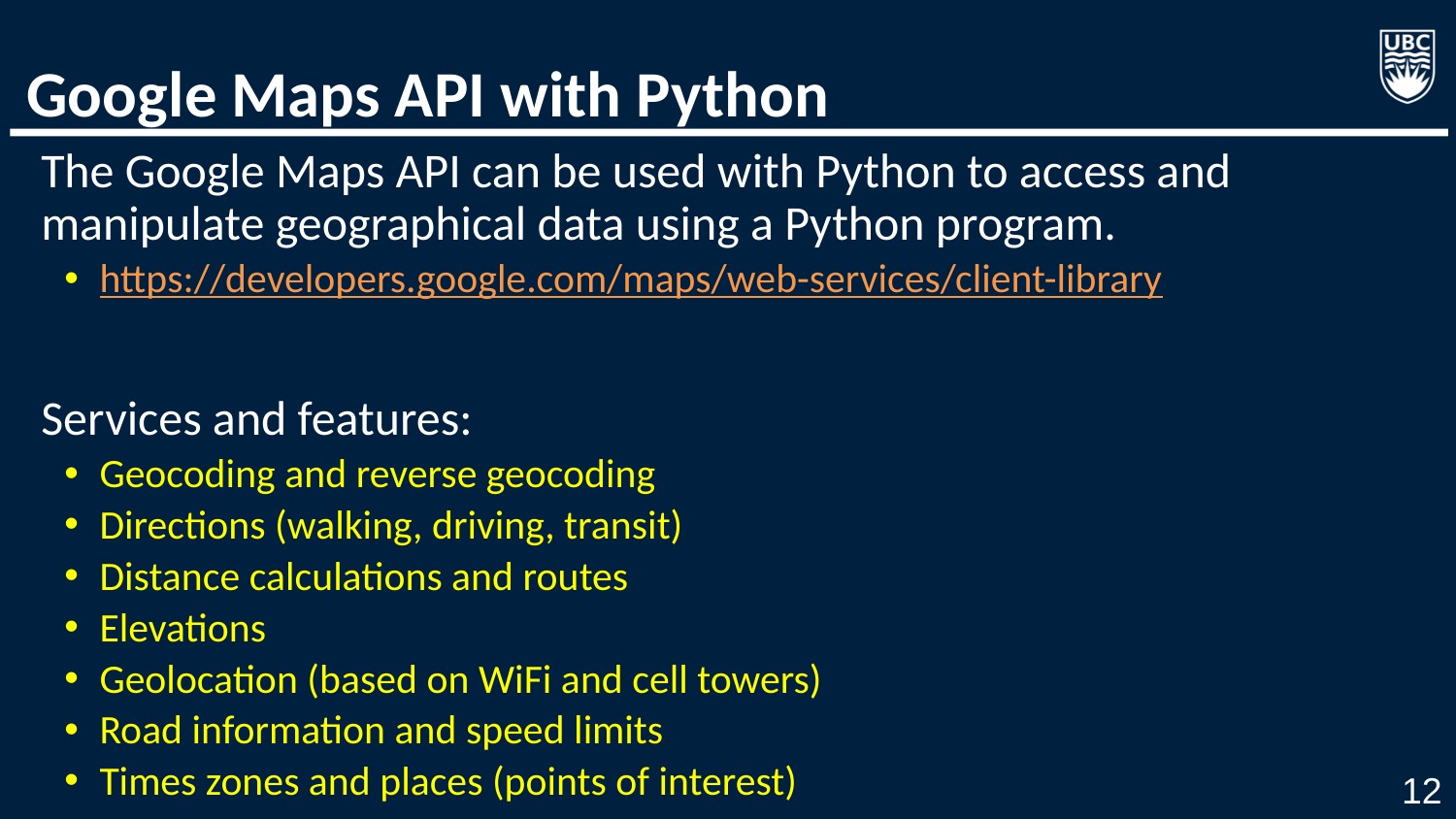

# Google Maps API with Python
The Google Maps API can be used with Python to access and manipulate geographical data using a Python program.
https://developers.google.com/maps/web-services/client-library

Services and features:
Geocoding and reverse geocoding
Directions (walking, driving, transit)
Distance calculations and routes
Elevations
Geolocation (based on WiFi and cell towers)
Road information and speed limits
Times zones and places (points of interest)